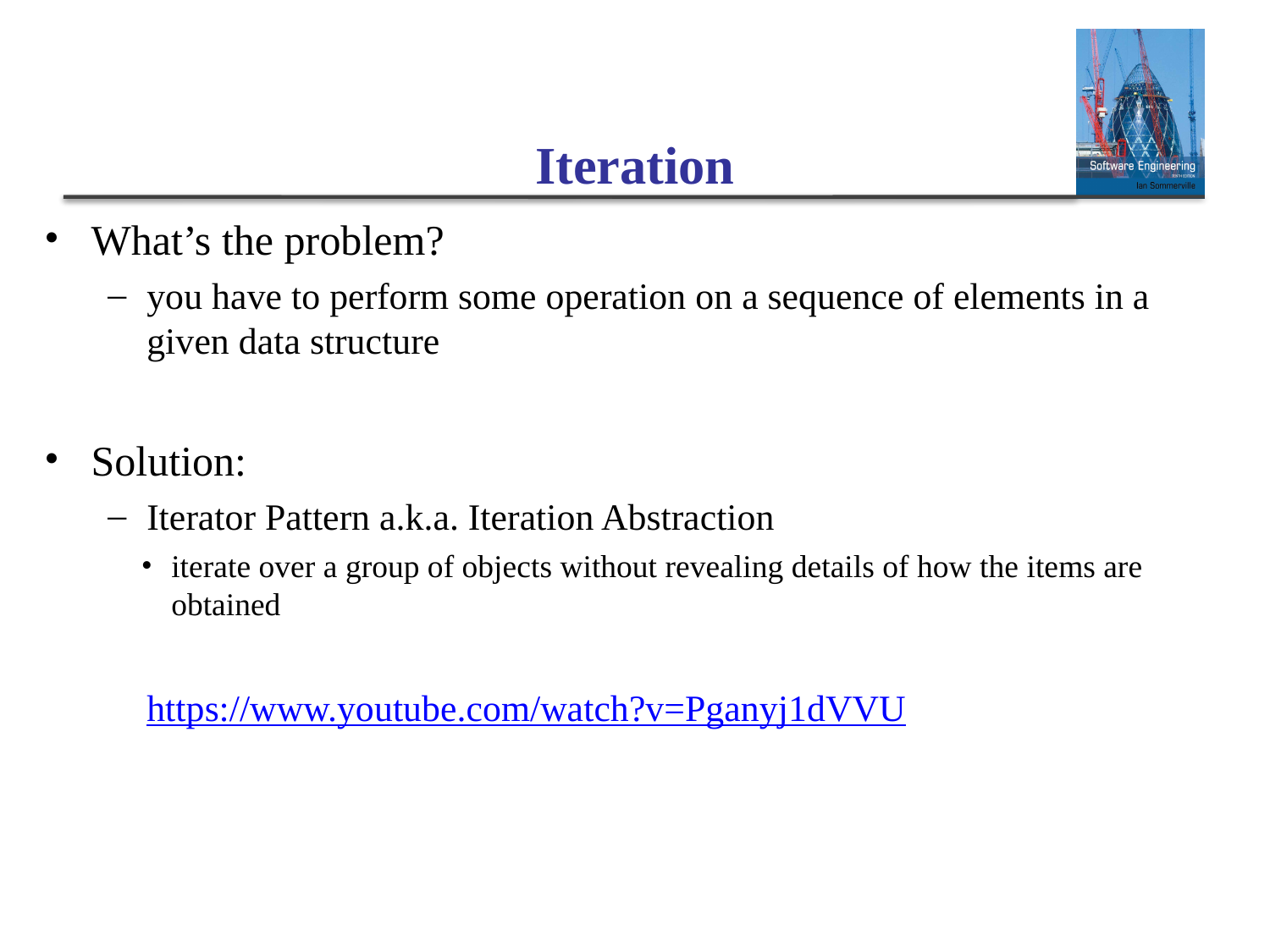

Iteration
What’s the problem?
you have to perform some operation on a sequence of elements in a given data structure

Solution:
Iterator Pattern a.k.a. Iteration Abstraction
iterate over a group of objects without revealing details of how the items are obtained

	https://www.youtube.com/watch?v=Pganyj1dVVU